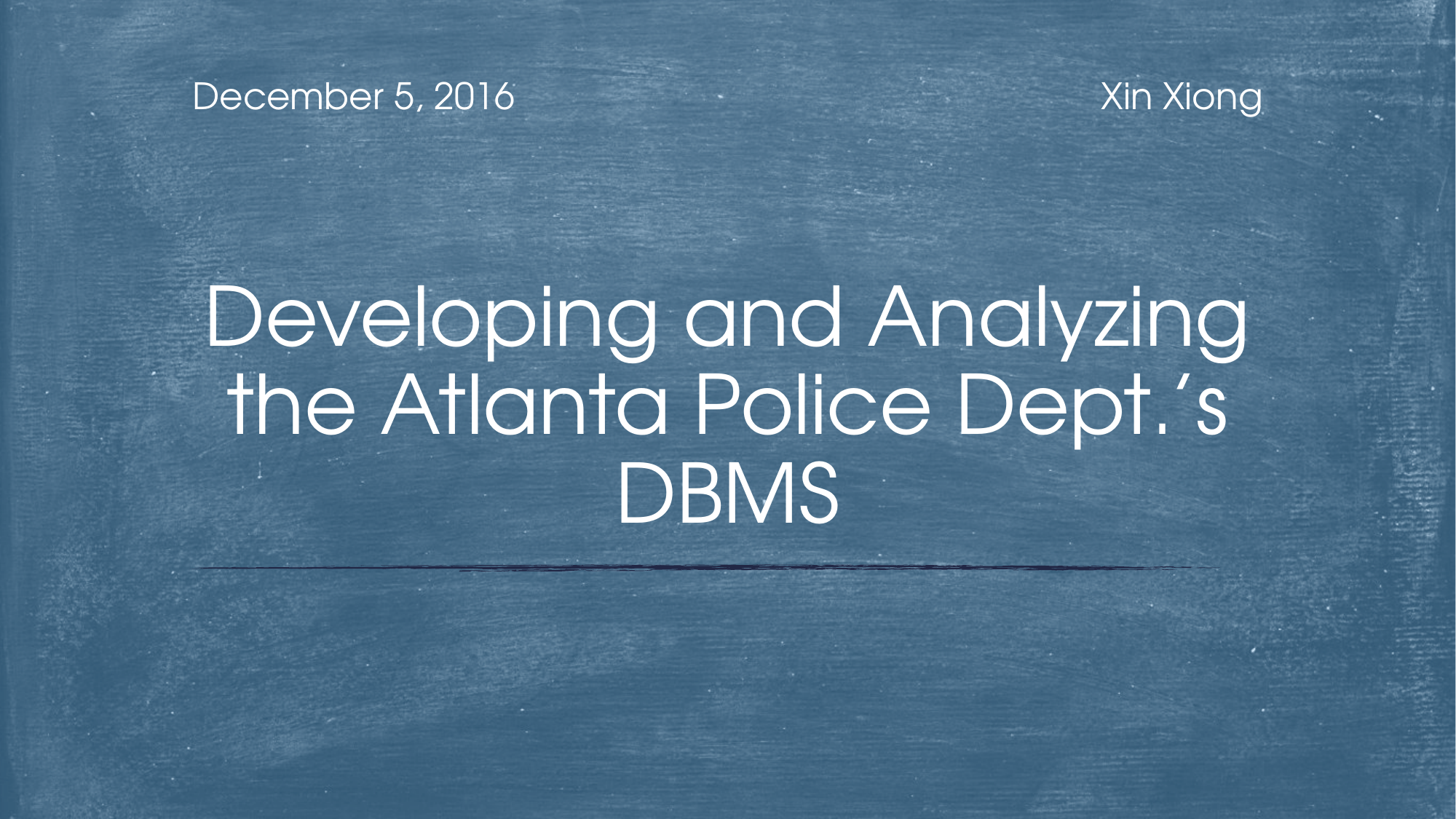

December 5, 2016
Xin Xiong

# Developing and Analyzing the Atlanta Police Dept.’s DBMS